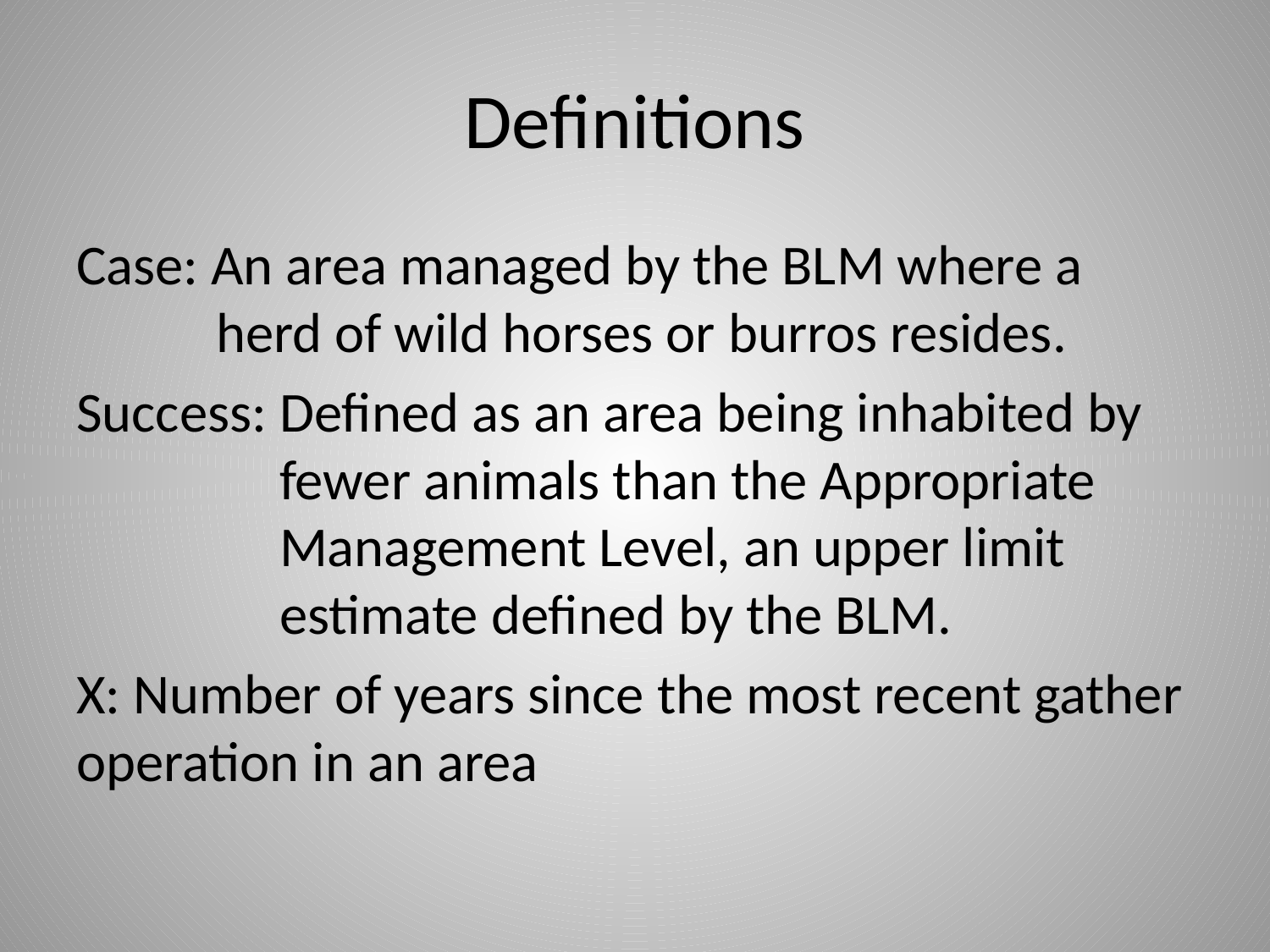

# Definitions
Case: An area managed by the BLM where a    	 herd of wild horses or burros resides.
Success: Defined as an area being inhabited by 	      fewer animals than the Appropriate 	      Management Level, an upper limit 	   	      estimate defined by the BLM.
X: Number of years since the most recent gather operation in an area